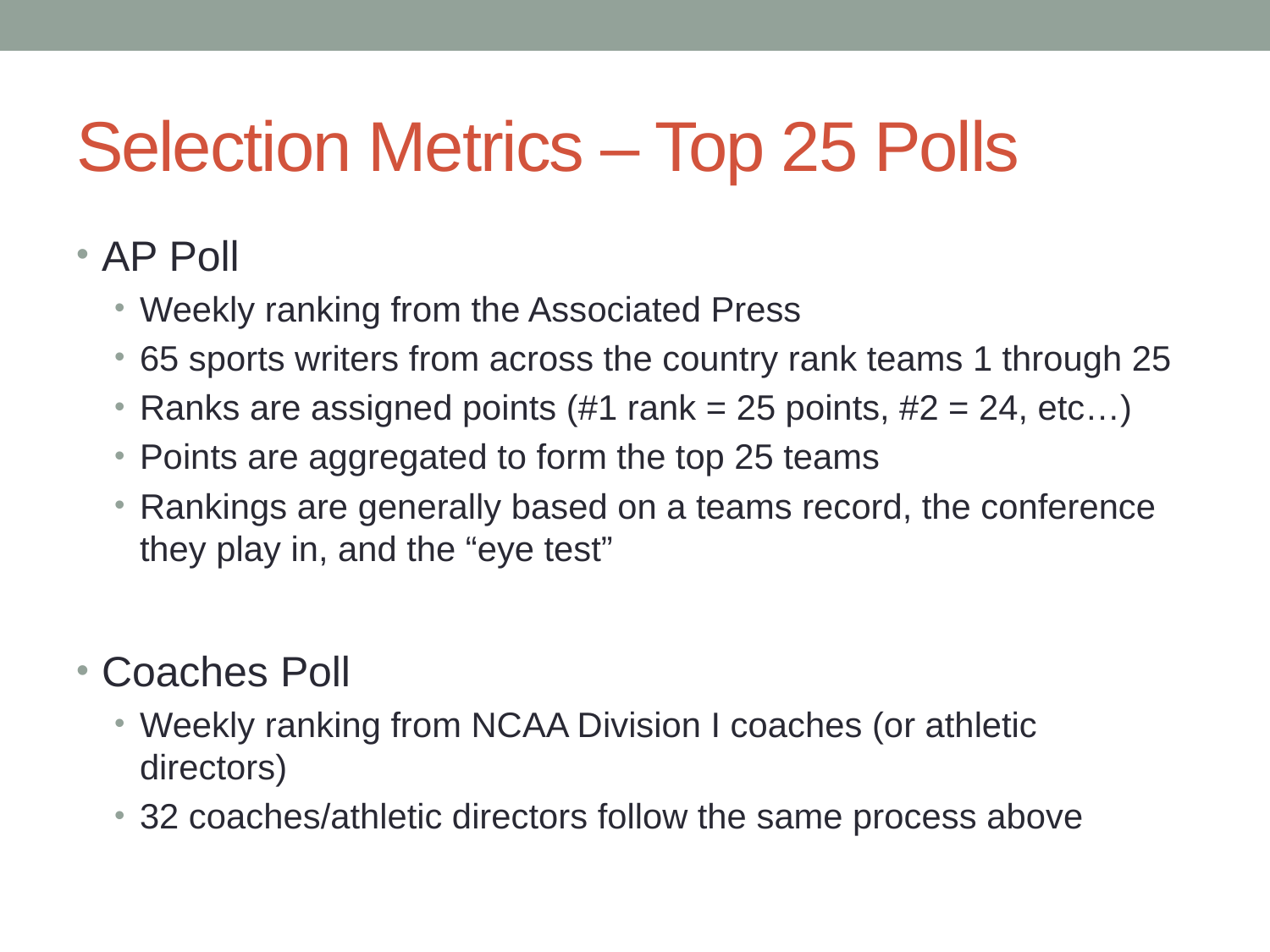

# Selection Metrics – Top 25 Polls
AP Poll
Weekly ranking from the Associated Press
65 sports writers from across the country rank teams 1 through 25
Ranks are assigned points (#1 rank = 25 points, #2 = 24, etc…)
Points are aggregated to form the top 25 teams
Rankings are generally based on a teams record, the conference they play in, and the “eye test”

Coaches Poll
Weekly ranking from NCAA Division I coaches (or athletic directors)
32 coaches/athletic directors follow the same process above